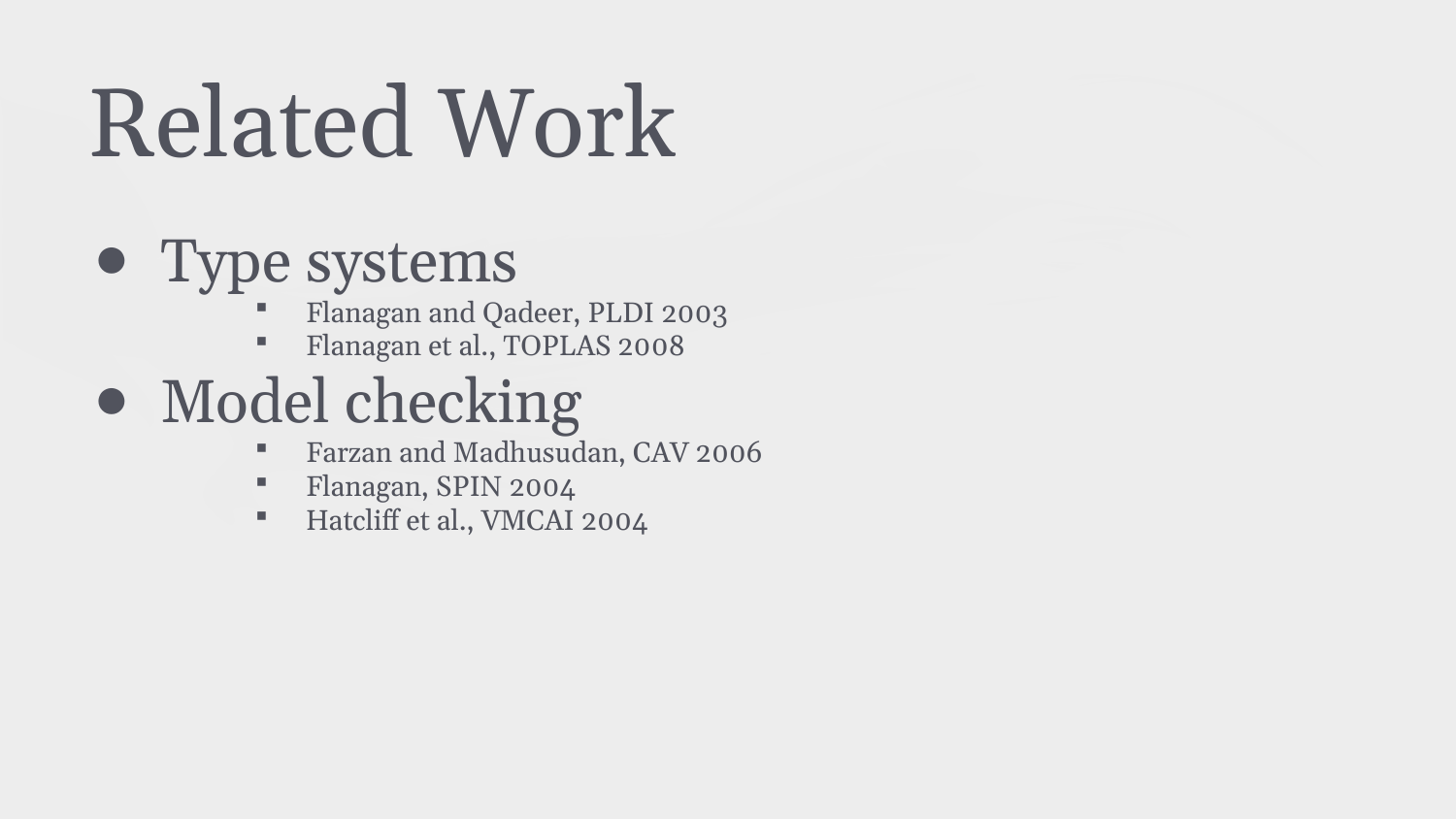

# Related Work
Type systems
Flanagan and Qadeer, PLDI 2003
Flanagan et al., TOPLAS 2008
Model checking
Farzan and Madhusudan, CAV 2006
Flanagan, SPIN 2004
Hatcliff et al., VMCAI 2004